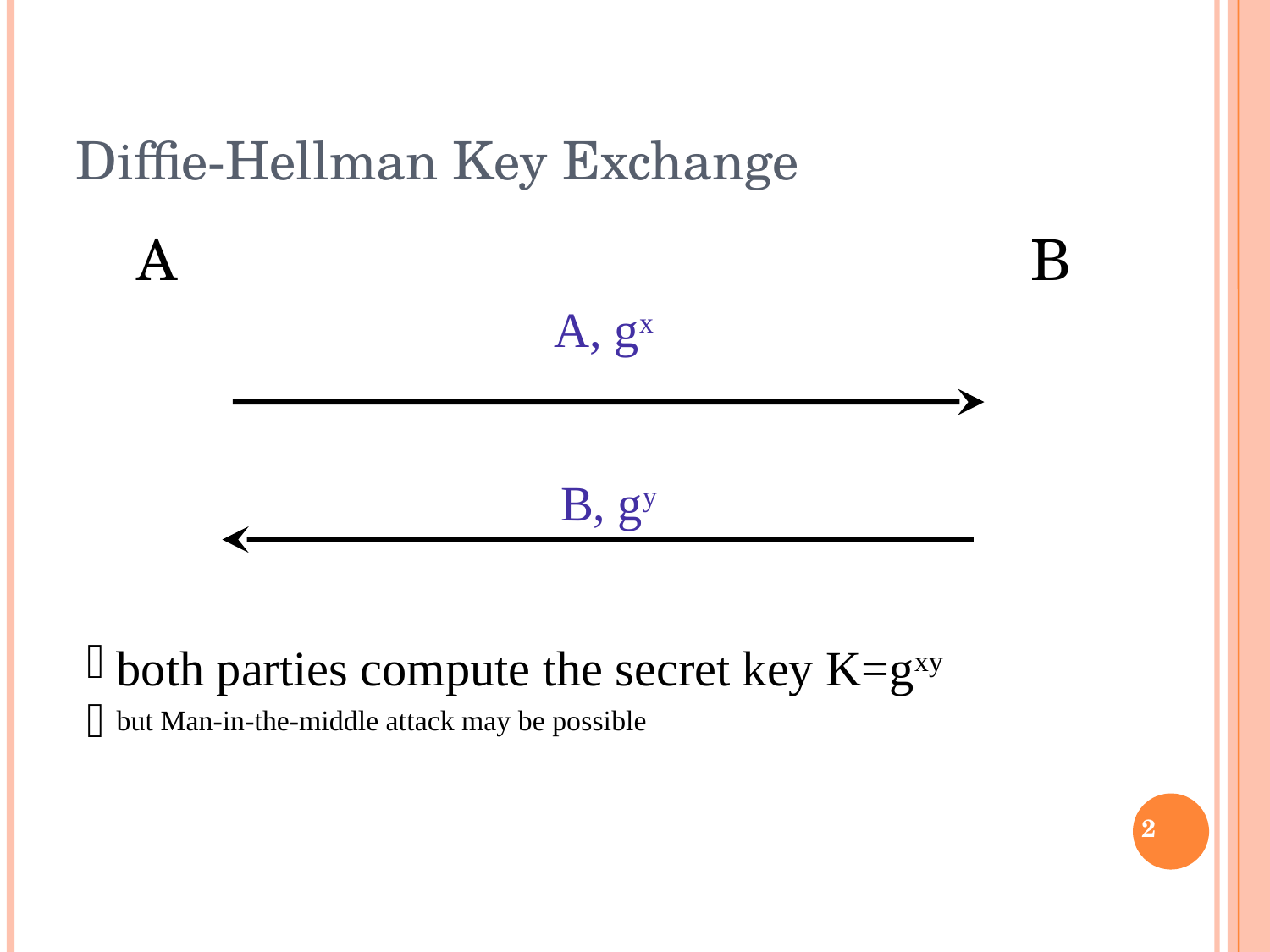

Diffie-Hellman Key Exchange

      A                                                                        B

   A, gx

          B, gy

both parties compute the secret key K=gxy
but Man-in-the-middle attack may be possible

2